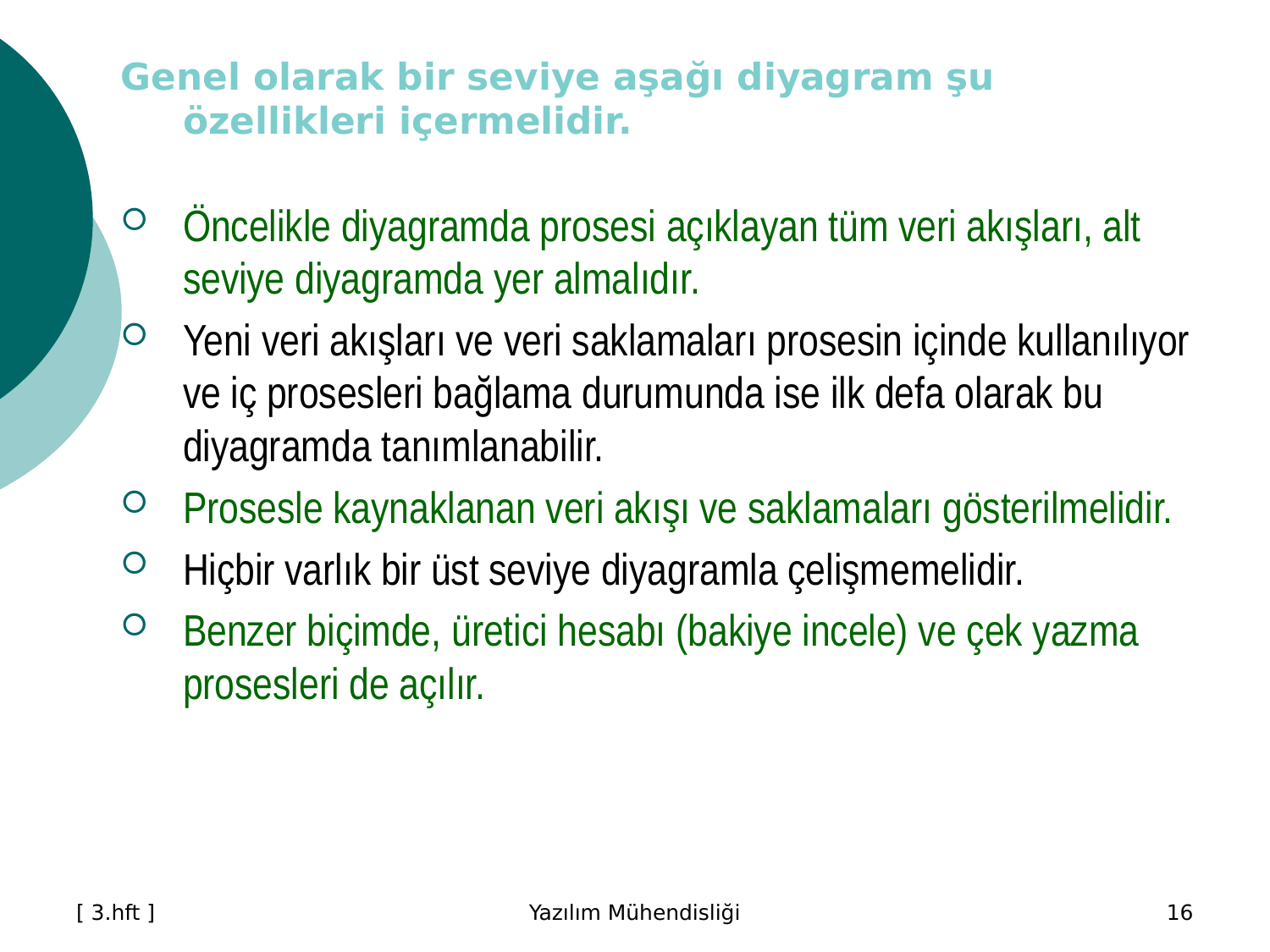

Genel olarak bir seviye aşağı diyagram şu özellikleri içermelidir.

Öncelikle diyagramda prosesi açıklayan tüm veri akışları, alt seviye diyagramda yer almalıdır.
Yeni veri akışları ve veri saklamaları prosesin içinde kullanılıyor ve iç prosesleri bağlama durumunda ise ilk defa olarak bu diyagramda tanımlanabilir.
Prosesle kaynaklanan veri akışı ve saklamaları gösterilmelidir.
Hiçbir varlık bir üst seviye diyagramla çelişmemelidir.
Benzer biçimde, üretici hesabı (bakiye incele) ve çek yazma prosesleri de açılır.

[ 3.hft ]
Yazılım Mühendisliği
16